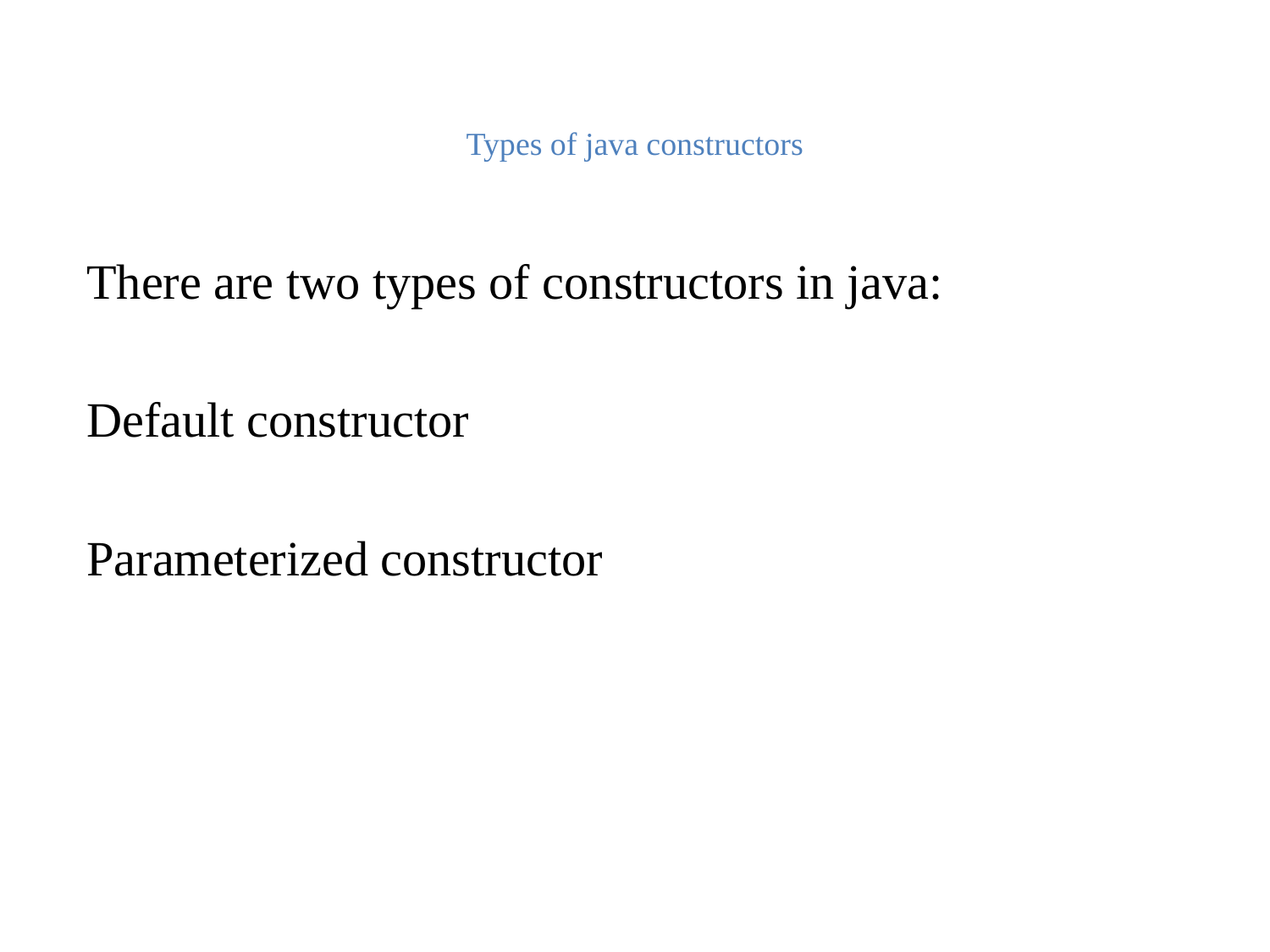

# Types of java constructors
There are two types of constructors in java:

Default constructor

Parameterized constructor